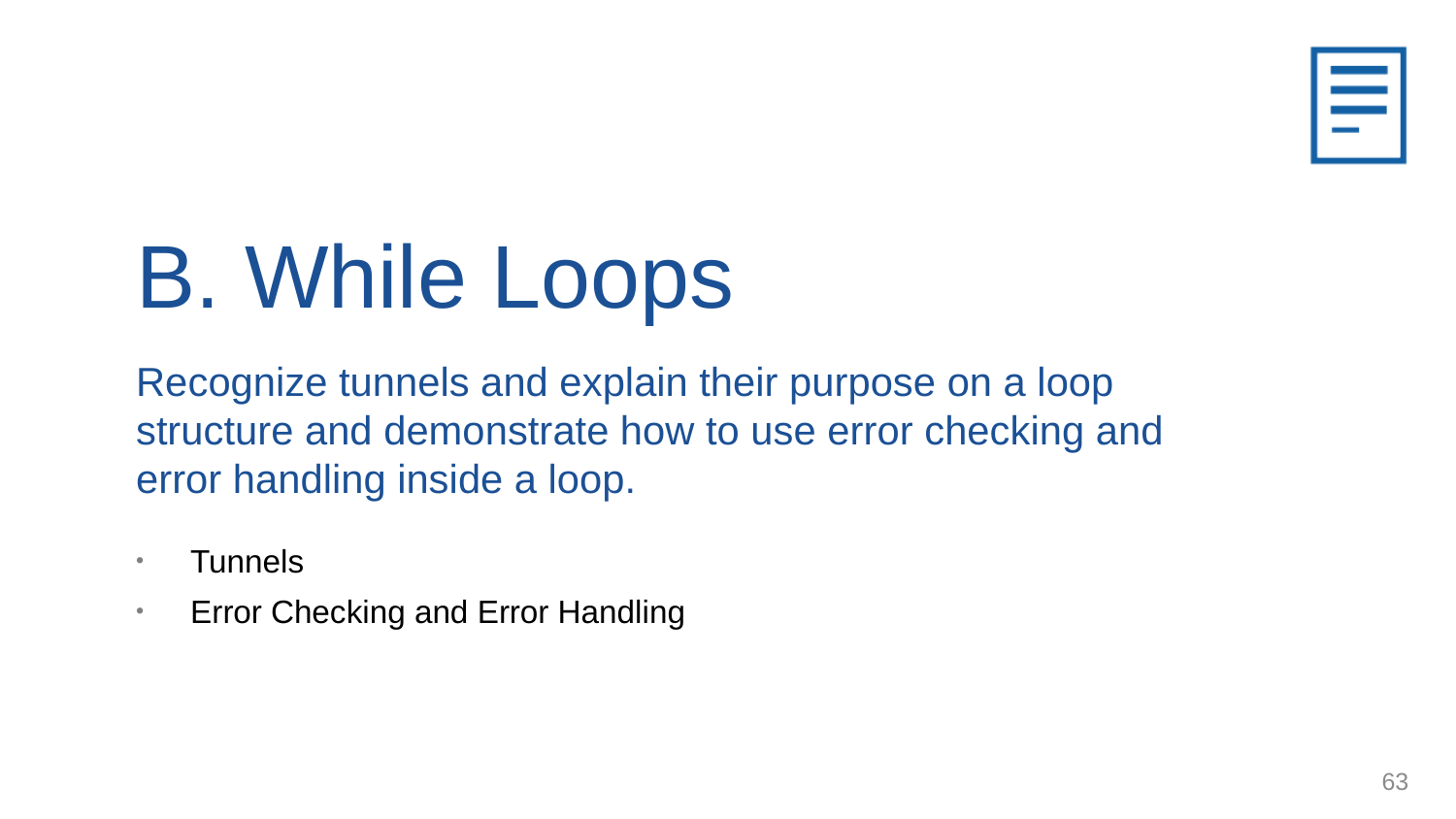

B. While Loops
Recognize tunnels and explain their purpose on a loop structure and demonstrate how to use error checking and error handling inside a loop.
Tunnels
Error Checking and Error Handling
63